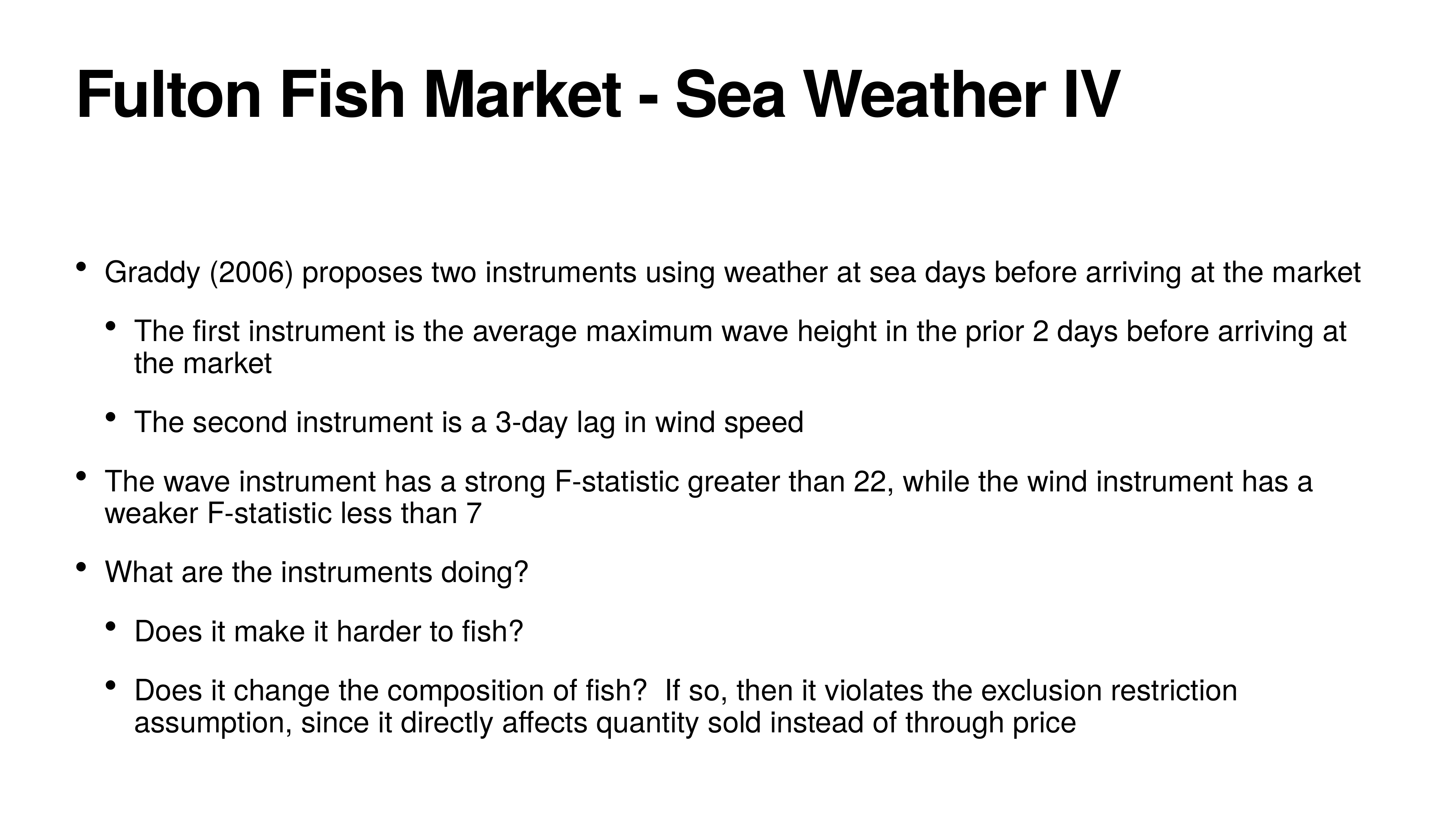

# Fulton Fish Market - Sea Weather IV
Graddy (2006) proposes two instruments using weather at sea days before arriving at the market
The first instrument is the average maximum wave height in the prior 2 days before arriving at the market
The second instrument is a 3-day lag in wind speed
The wave instrument has a strong F-statistic greater than 22, while the wind instrument has a weaker F-statistic less than 7
What are the instruments doing?
Does it make it harder to fish?
Does it change the composition of fish?  If so, then it violates the exclusion restriction assumption, since it directly affects quantity sold instead of through price